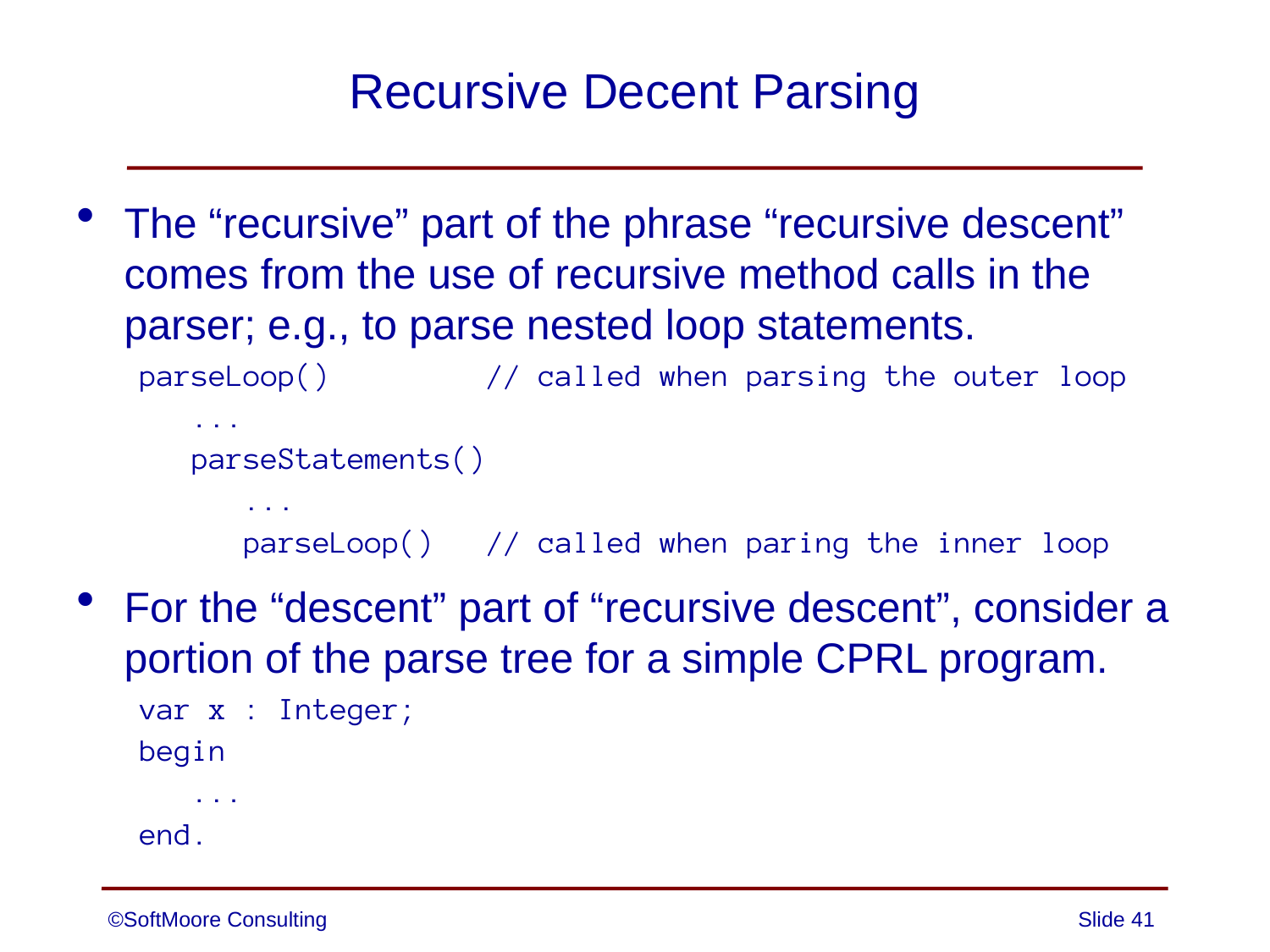

# Recursive Decent Parsing
The “recursive” part of the phrase “recursive descent” comes from the use of recursive method calls in the parser; e.g., to parse nested loop statements.
parseLoop()         // called when parsing the outer loop
   ...
   parseStatements()
      ...
      parseLoop()   // called when paring the inner loop
For the “descent” part of “recursive descent”, consider a portion of the parse tree for a simple CPRL program.
var x : Integer;
begin
   ...
end.
©SoftMoore Consulting
Slide 41